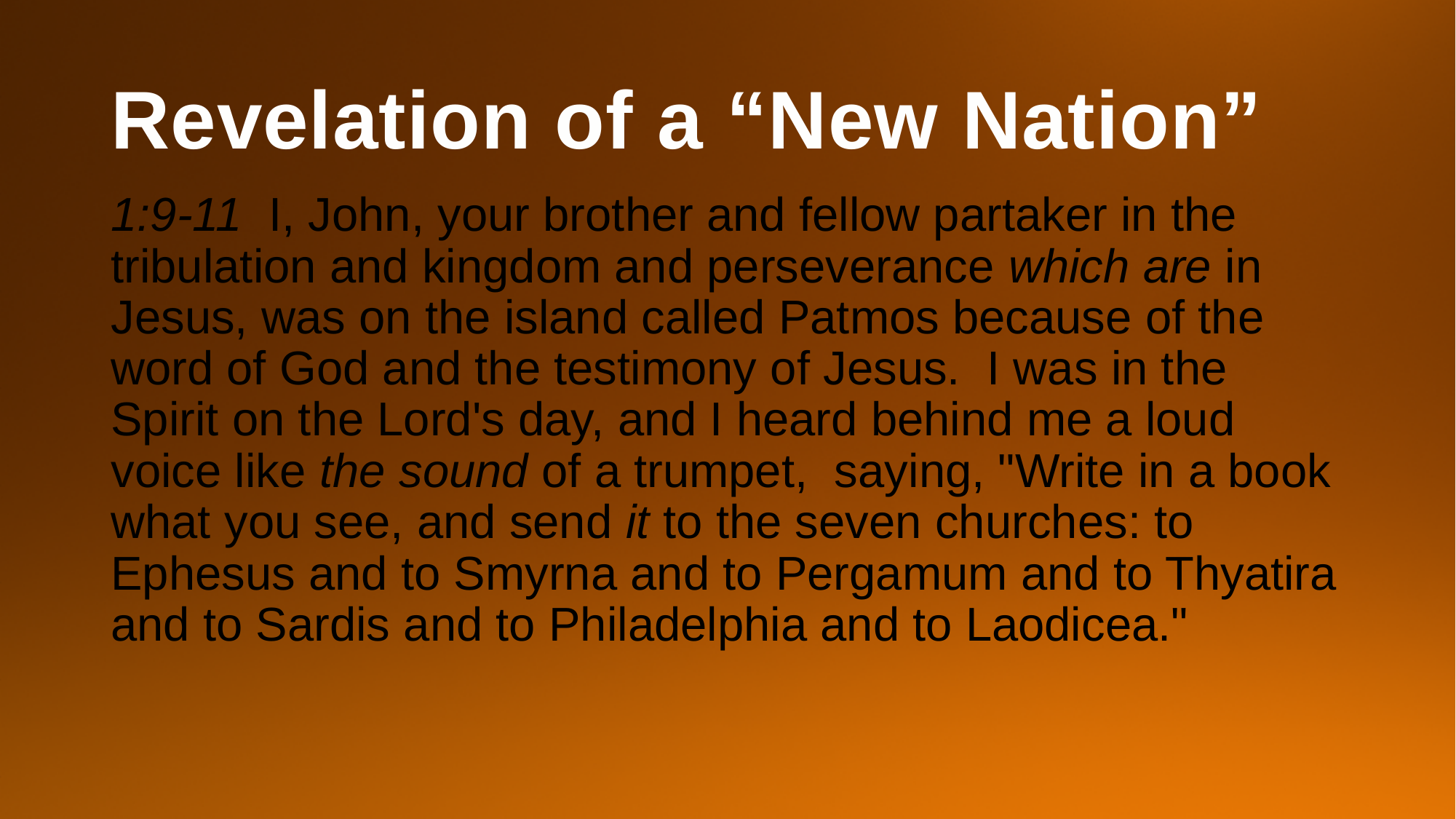

# Revelation of a “New Nation”
1:9-11  I, John, your brother and fellow partaker in the tribulation and kingdom and perseverance which are in Jesus, was on the island called Patmos because of the word of God and the testimony of Jesus.  I was in the Spirit on the Lord's day, and I heard behind me a loud voice like the sound of a trumpet,  saying, "Write in a book what you see, and send it to the seven churches: to Ephesus and to Smyrna and to Pergamum and to Thyatira and to Sardis and to Philadelphia and to Laodicea."